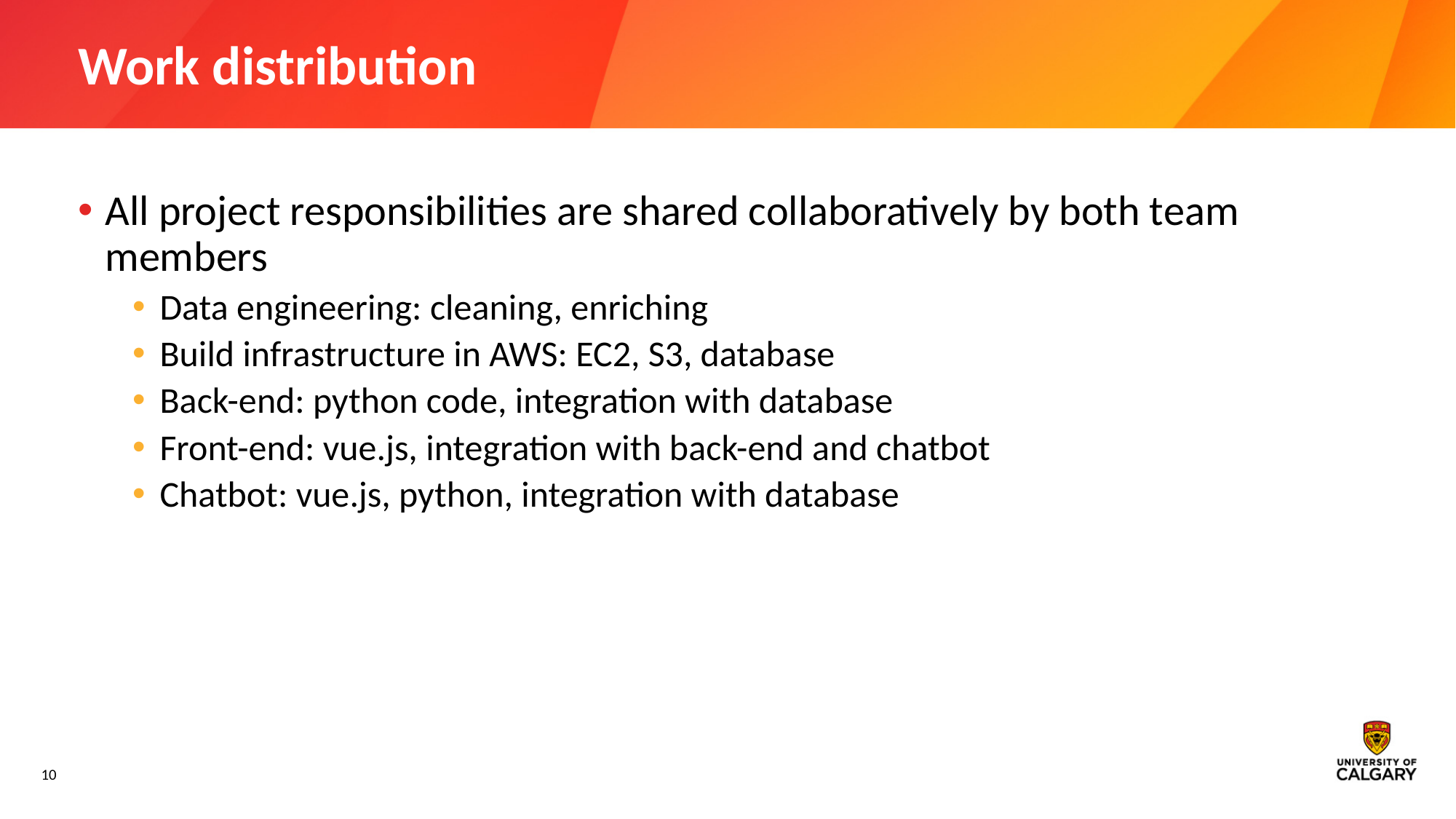

# Work distribution
All project responsibilities are shared collaboratively by both team members
Data engineering: cleaning, enriching
Build infrastructure in AWS: EC2, S3, database
Back-end: python code, integration with database
Front-end: vue.js, integration with back-end and chatbot
Chatbot: vue.js, python, integration with database
10